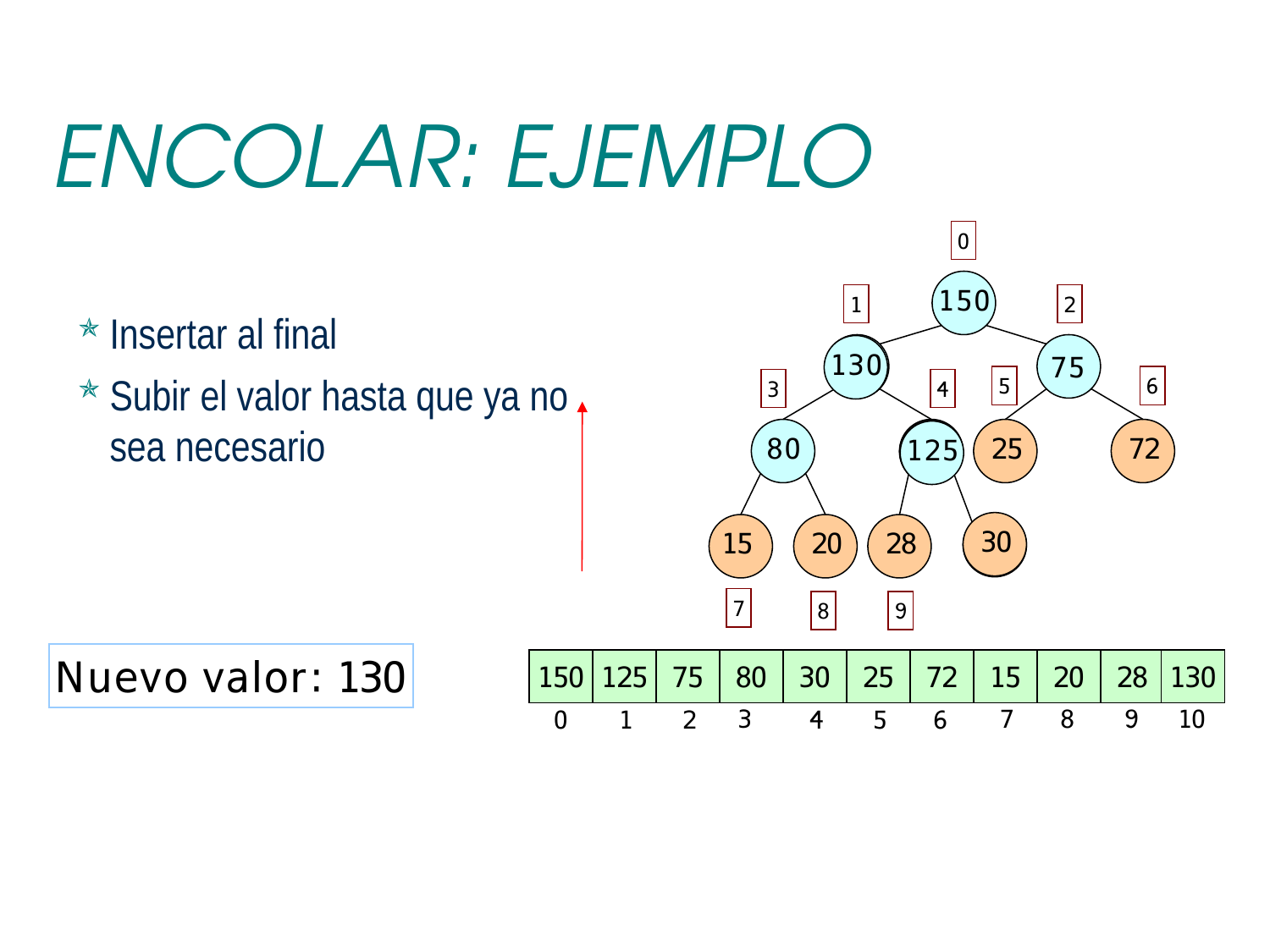

# ENCOLAR: EJEMPLO
0

150

125

75

80

30

25

72

15

20

28
1
2
5
6
3
4
7
8
9
Insertar al final
Subir el valor hasta que ya no sea necesario

130

130

125

130

30
Nuevo valor: 130

150

125

75

80

30

25

72

15

20

28
3
7
8
9
0
1
2
4
5
6

130
10